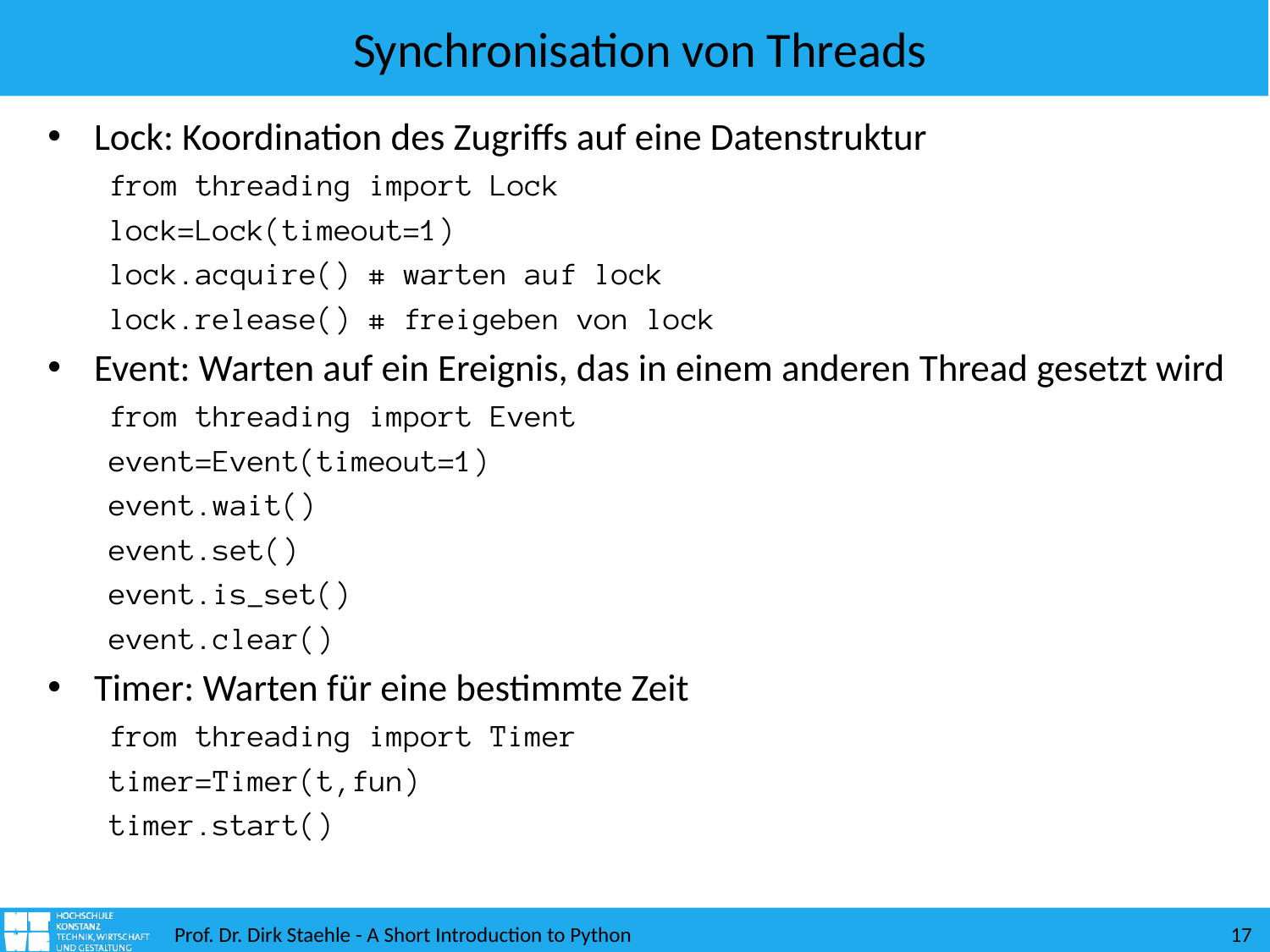

# Synchronisation von Threads
Lock: Koordination des Zugriffs auf eine Datenstruktur
from threading import Lock
lock=Lock(timeout=1)
lock.acquire() # warten auf lock
lock.release() # freigeben von lock
Event: Warten auf ein Ereignis, das in einem anderen Thread gesetzt wird
from threading import Event
event=Event(timeout=1)
event.wait()
event.set()
event.is_set()
event.clear()
Timer: Warten für eine bestimmte Zeit
from threading import Timer
timer=Timer(t,fun)
timer.start()

Prof. Dr. Dirk Staehle - A Short Introduction to Python
17